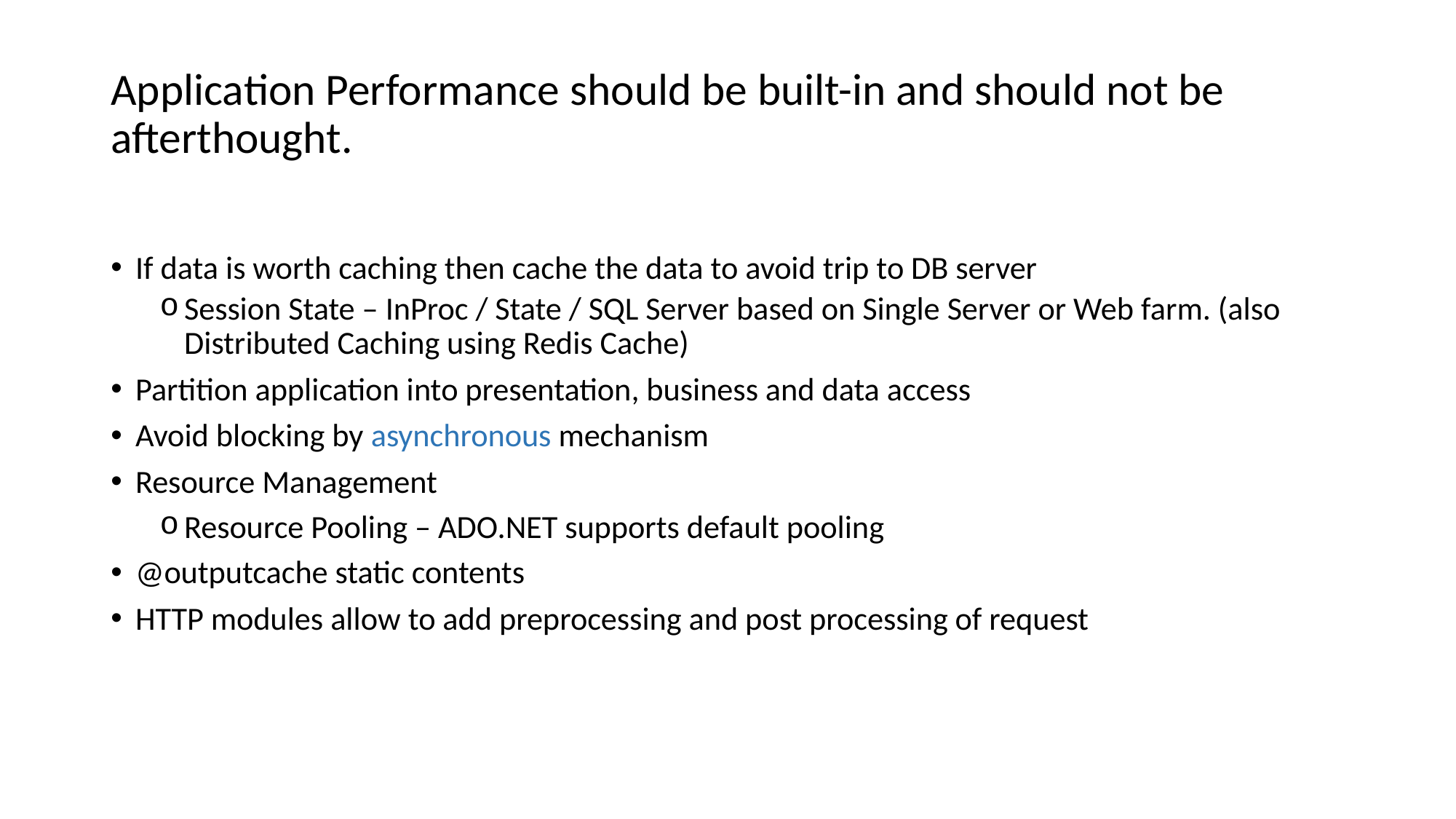

# Application Performance should be built-in and should not be afterthought.
If data is worth caching then cache the data to avoid trip to DB server
Session State – InProc / State / SQL Server based on Single Server or Web farm. (also Distributed Caching using Redis Cache)
Partition application into presentation, business and data access
Avoid blocking by asynchronous mechanism
Resource Management
Resource Pooling – ADO.NET supports default pooling
@outputcache static contents
HTTP modules allow to add preprocessing and post processing of request